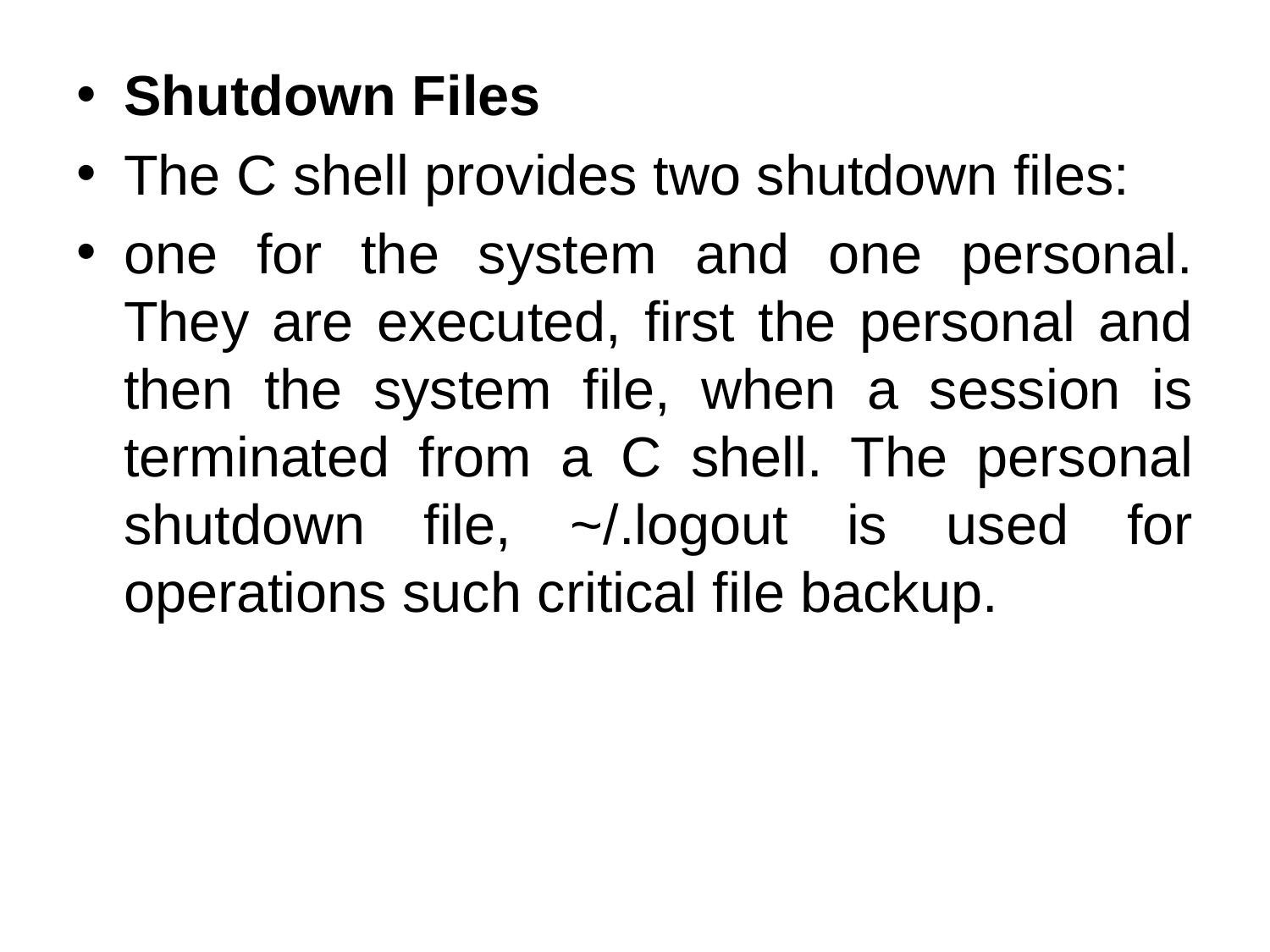

Shutdown Files
The C shell provides two shutdown files:
one for the system and one personal. They are executed, first the personal and then the system file, when a session is terminated from a C shell. The personal shutdown file, ~/.logout is used for operations such critical file backup.